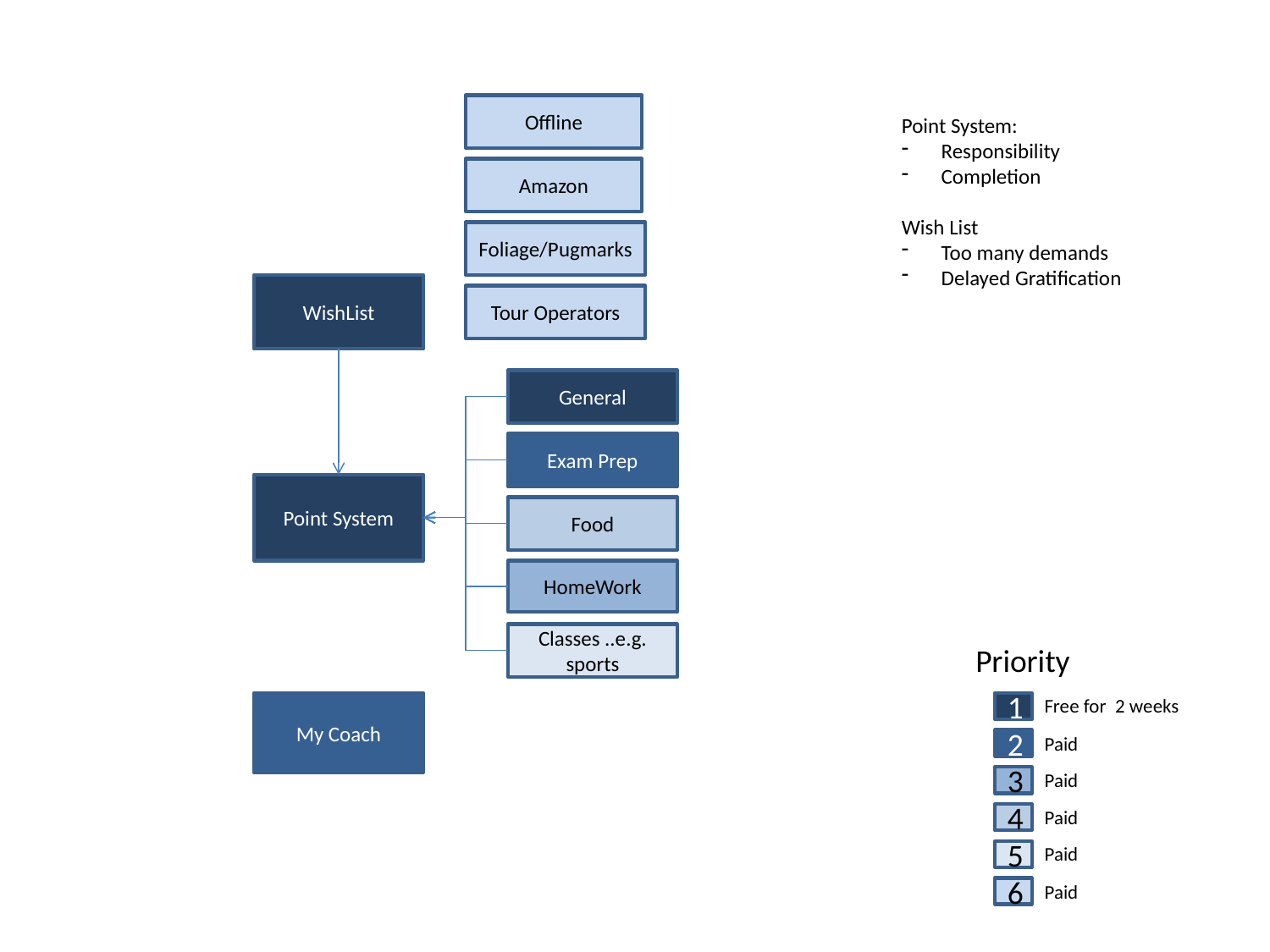

Offline
Point System:
Responsibility
Completion

Wish List
Too many demands
Delayed Gratification
Amazon
Foliage/Pugmarks
WishList
Tour Operators
General
Exam Prep
Point System
Food
HomeWork
Classes ..e.g. sports
Priority
Free for  2 weeks
My Coach
1
Paid
2
Paid
3
Paid
4
Paid
5
Paid
6